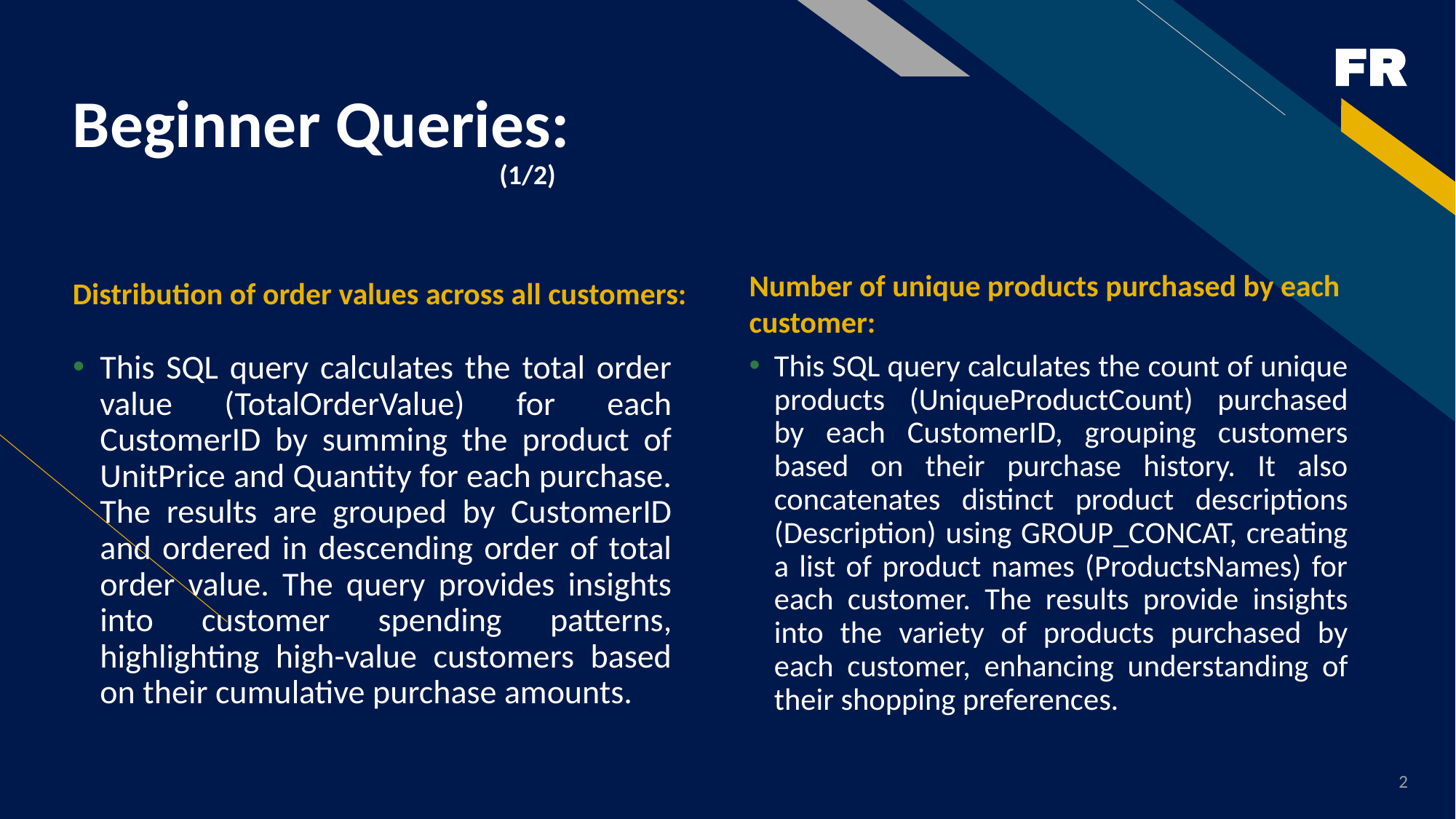

# Beginner Queries:
(1/2)
Number of unique products purchased by each customer:
Distribution of order values across all customers:
This SQL query calculates the total order value (TotalOrderValue) for each CustomerID by summing the product of UnitPrice and Quantity for each purchase. The results are grouped by CustomerID and ordered in descending order of total order value. The query provides insights into customer spending patterns, highlighting high-value customers based on their cumulative purchase amounts.
This SQL query calculates the count of unique products (UniqueProductCount) purchased by each CustomerID, grouping customers based on their purchase history. It also concatenates distinct product descriptions (Description) using GROUP_CONCAT, creating a list of product names (ProductsNames) for each customer. The results provide insights into the variety of products purchased by each customer, enhancing understanding of their shopping preferences.
2